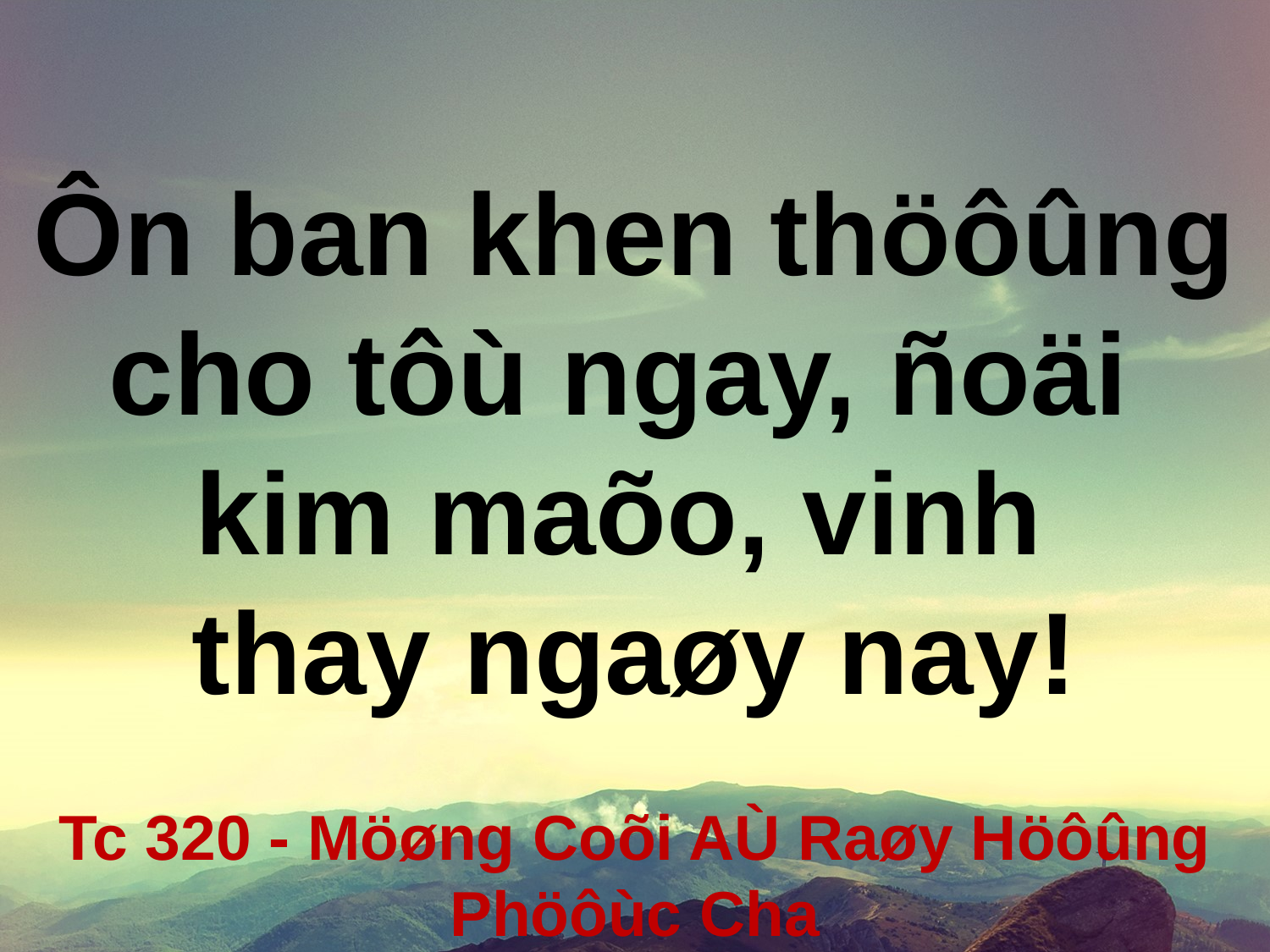

Ôn ban khen thöôûng cho tôù ngay, ñoäi
kim maõo, vinh
thay ngaøy nay!
Tc 320 - Möøng Coõi AÙ Raøy Höôûng Phöôùc Cha